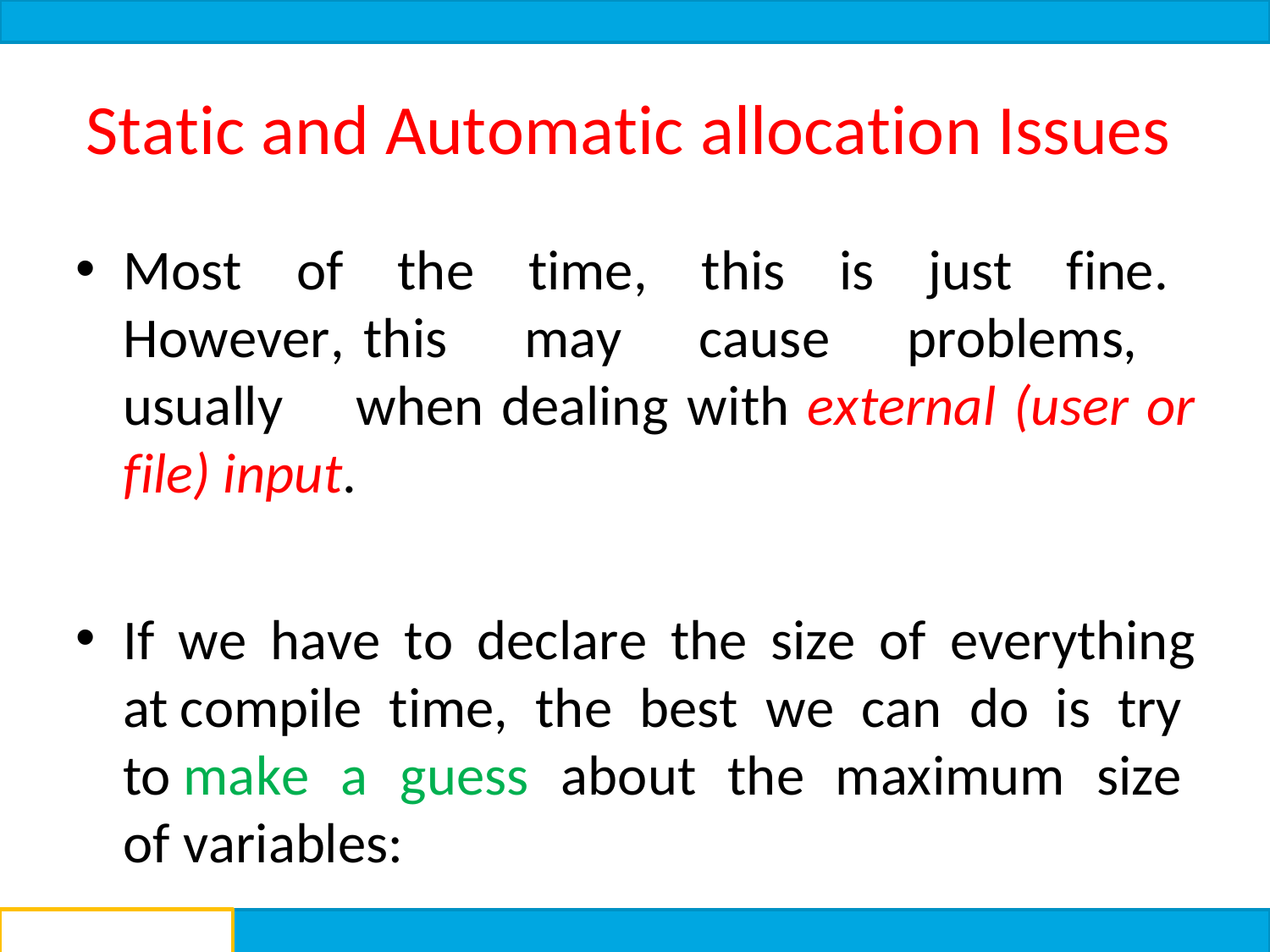

# Static and Automatic allocation Issues
Most  of  the  time,  this  is  just  fine.  However, this    may    cause    problems,    usually    when dealing with external (user or file) input.

If we have to declare the size of everything at compile  time,  the  best  we  can  do  is  try  to make  a  guess  about  the  maximum  size  of variables: